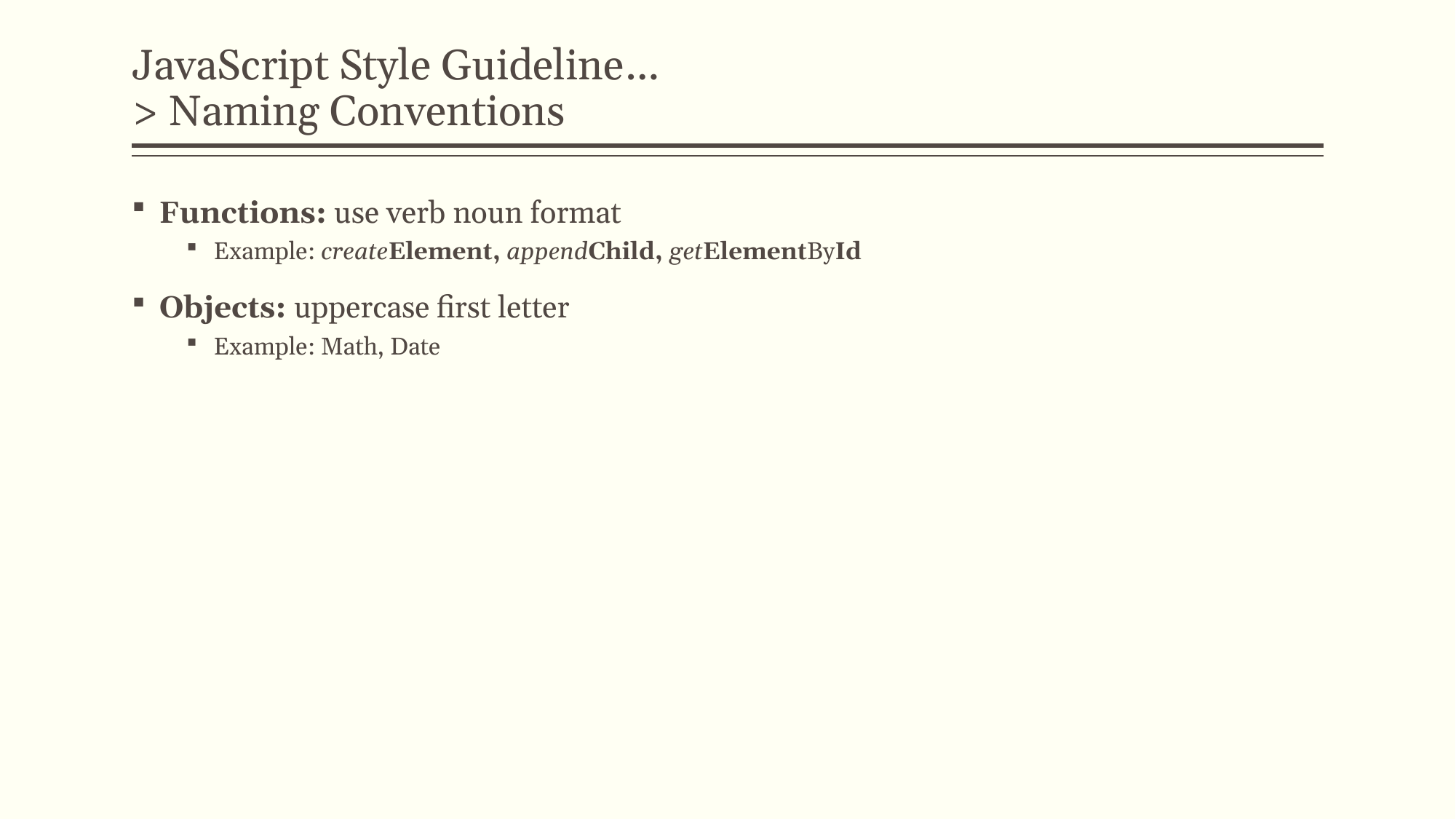

# JavaScript Style Guideline… > Naming Conventions
Functions: use verb noun format
Example: createElement, appendChild, getElementById
Objects: uppercase first letter
Example: Math, Date